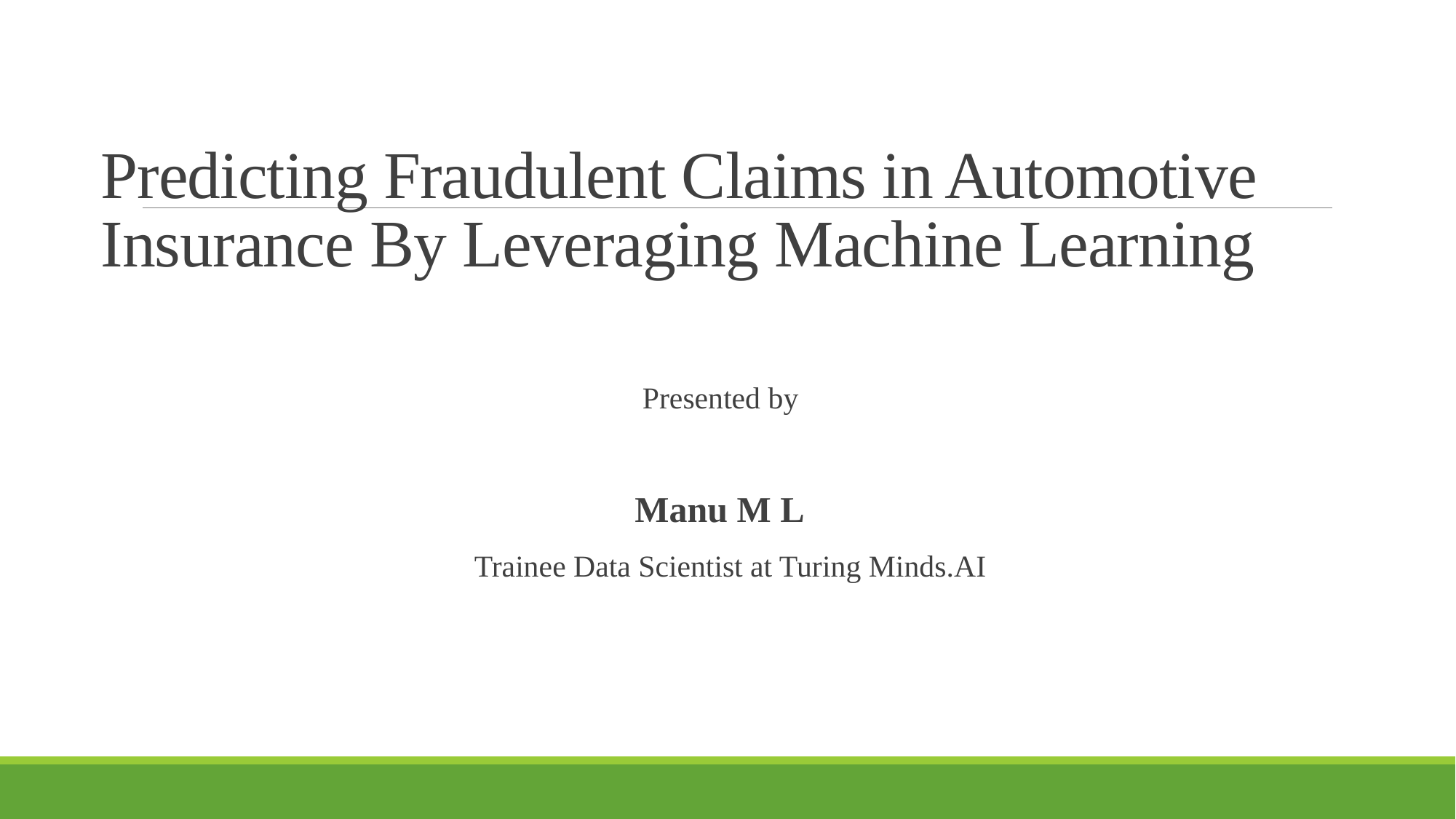

# Predicting Fraudulent Claims in Automotive Insurance By Leveraging Machine Learning
                                                                  Presented by

                                                                 Manu M L
                                                        Trainee Data Scientist at Turing Minds.AI